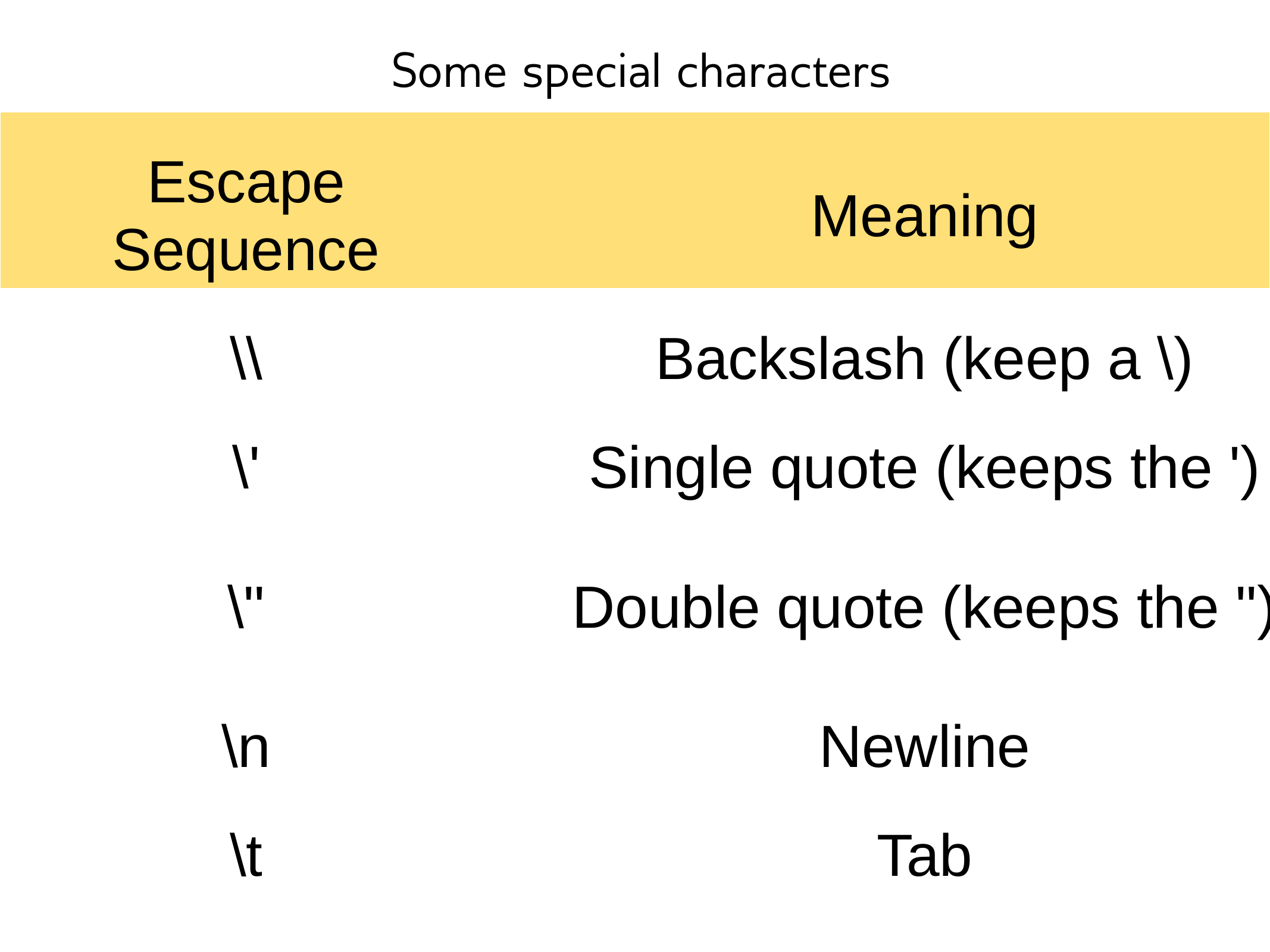

# Some special characters
| Escape Sequence | Meaning |
| --- | --- |
| \\ | Backslash (keep a \) |
| \' | Single quote (keeps the ') |
| \" | Double quote (keeps the ") |
| \n | Newline |
| \t | Tab |